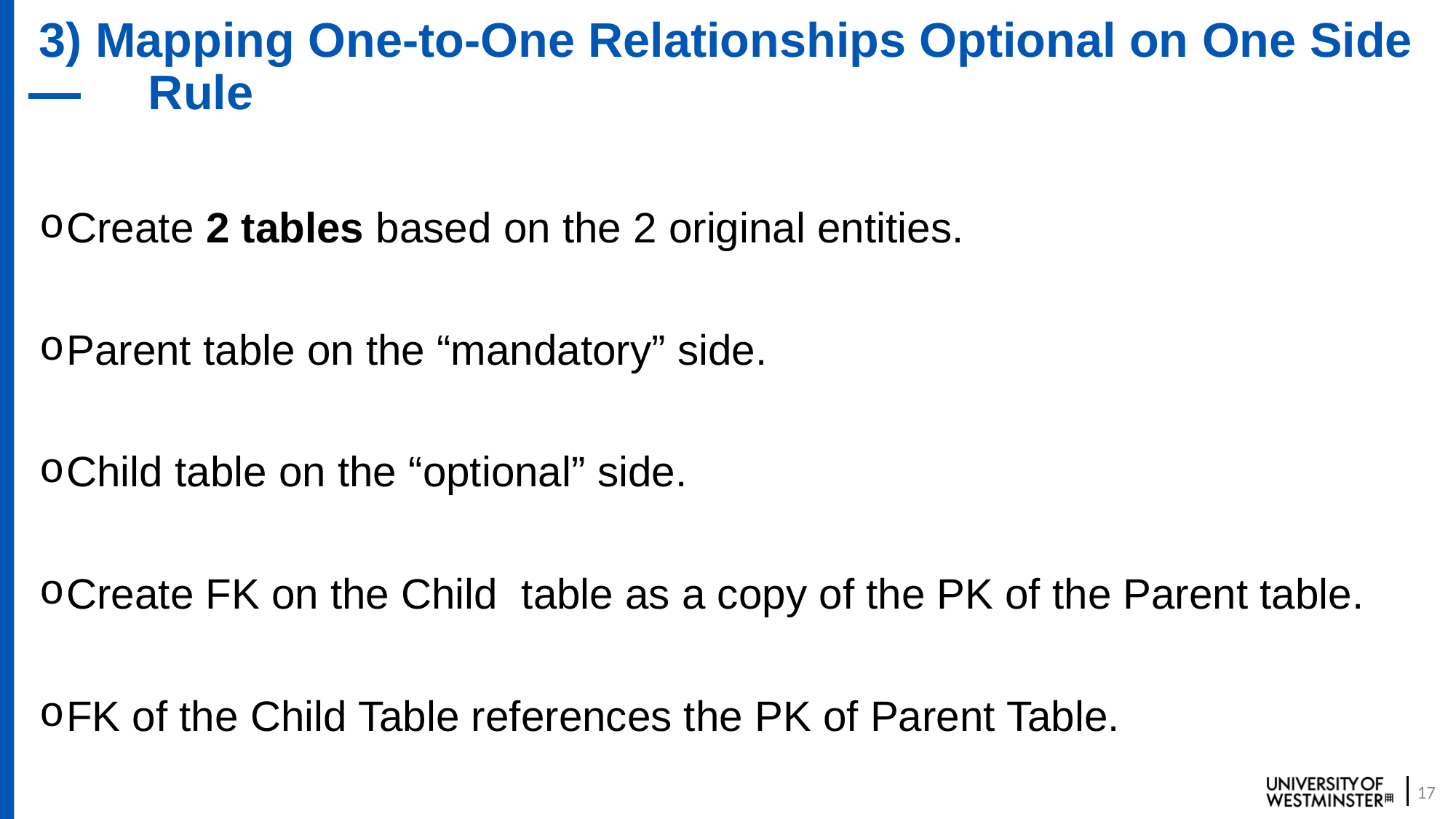

# 3) Mapping One-to-One Relationships Optional on One Side 	Rule

Create 2 tables based on the 2 original entities.

Parent table on the “mandatory” side.

Child table on the “optional” side.

Create FK on the Child  table as a copy of the PK of the Parent table.

FK of the Child Table references the PK of Parent Table.

17